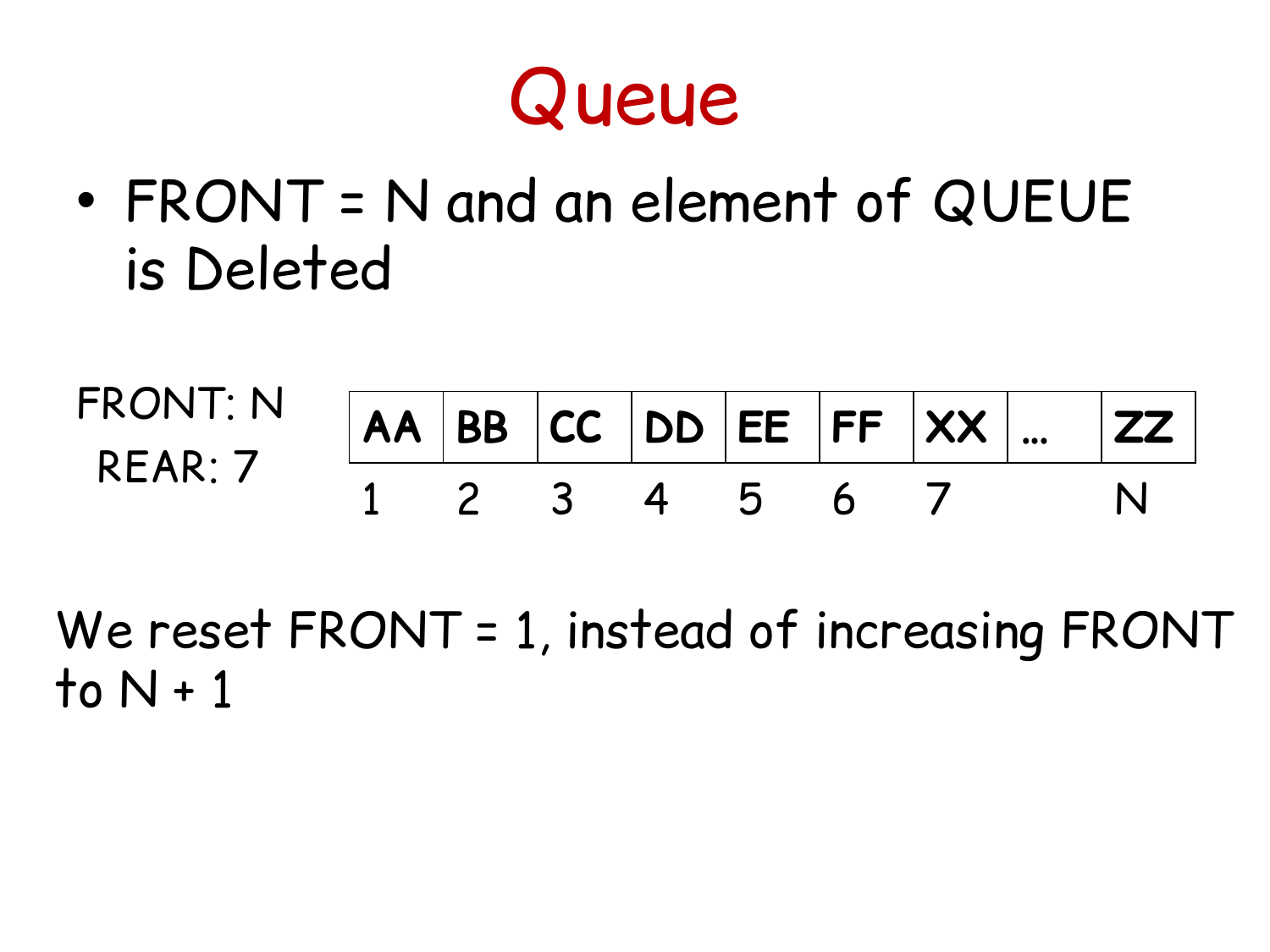

# Queue
FRONT = N and an element of QUEUE is Deleted
FRONT: N
| AA | BB | CC | DD | EE | FF | XX | … | ZZ |
| --- | --- | --- | --- | --- | --- | --- | --- | --- |
| 1 | 2 | 3 | 4 | 5 | 6 | 7 |  | N |
REAR: 7
We reset FRONT = 1, instead of increasing FRONT to N + 1